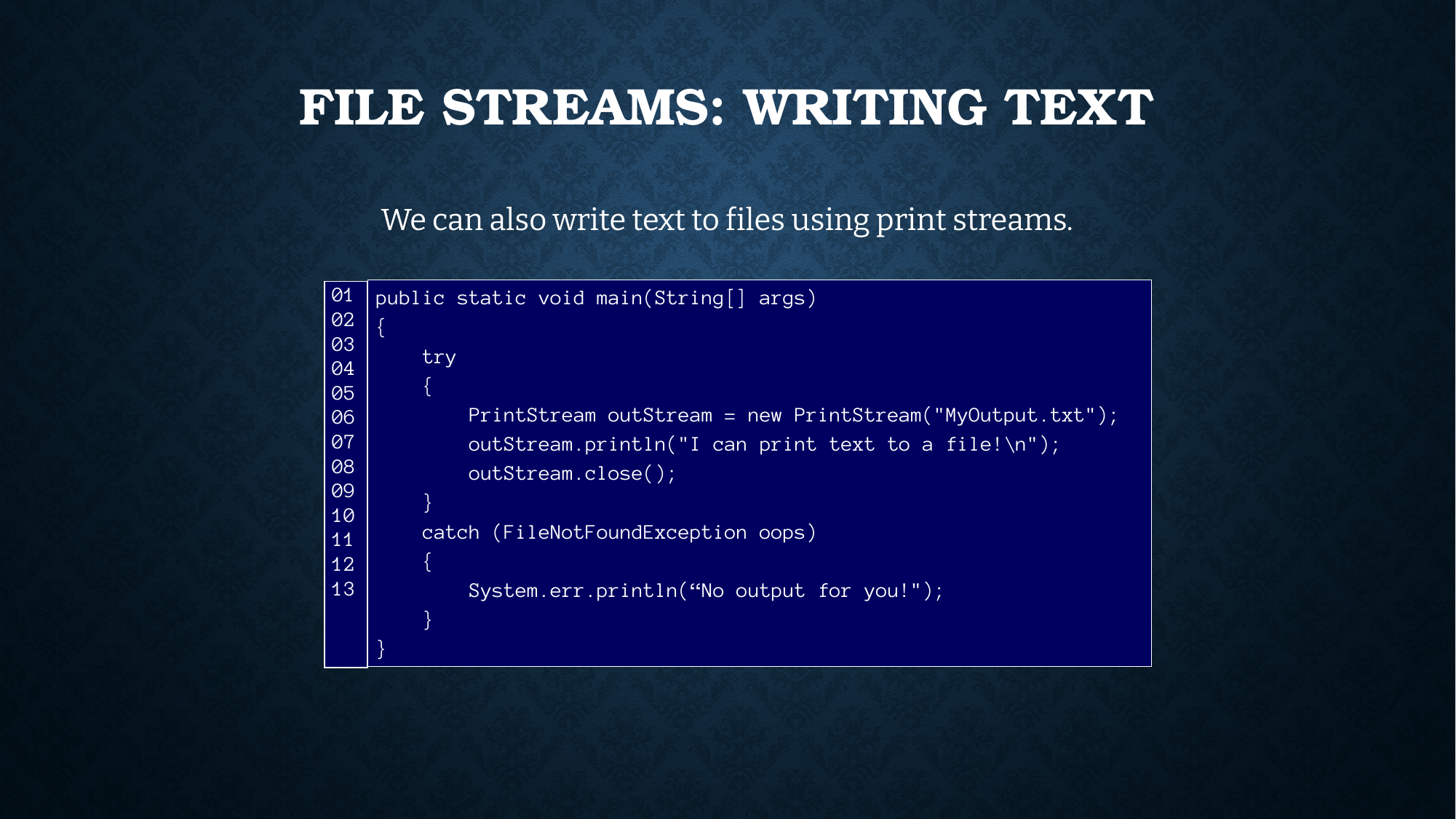

# File Streams: Writing Text
We can also write text to files using print streams.
public static void main(String[] args)
{
    try
    {
        PrintStream outStream = new PrintStream("MyOutput.txt");
        outStream.println("I can print text to a file!\n");
        outStream.close();
    }
    catch (FileNotFoundException oops)
    {
        System.err.println(“No output for you!");
    }
}
| 01 02 03 04 05 06 07 08 09 10 11 12 13 |
| --- |